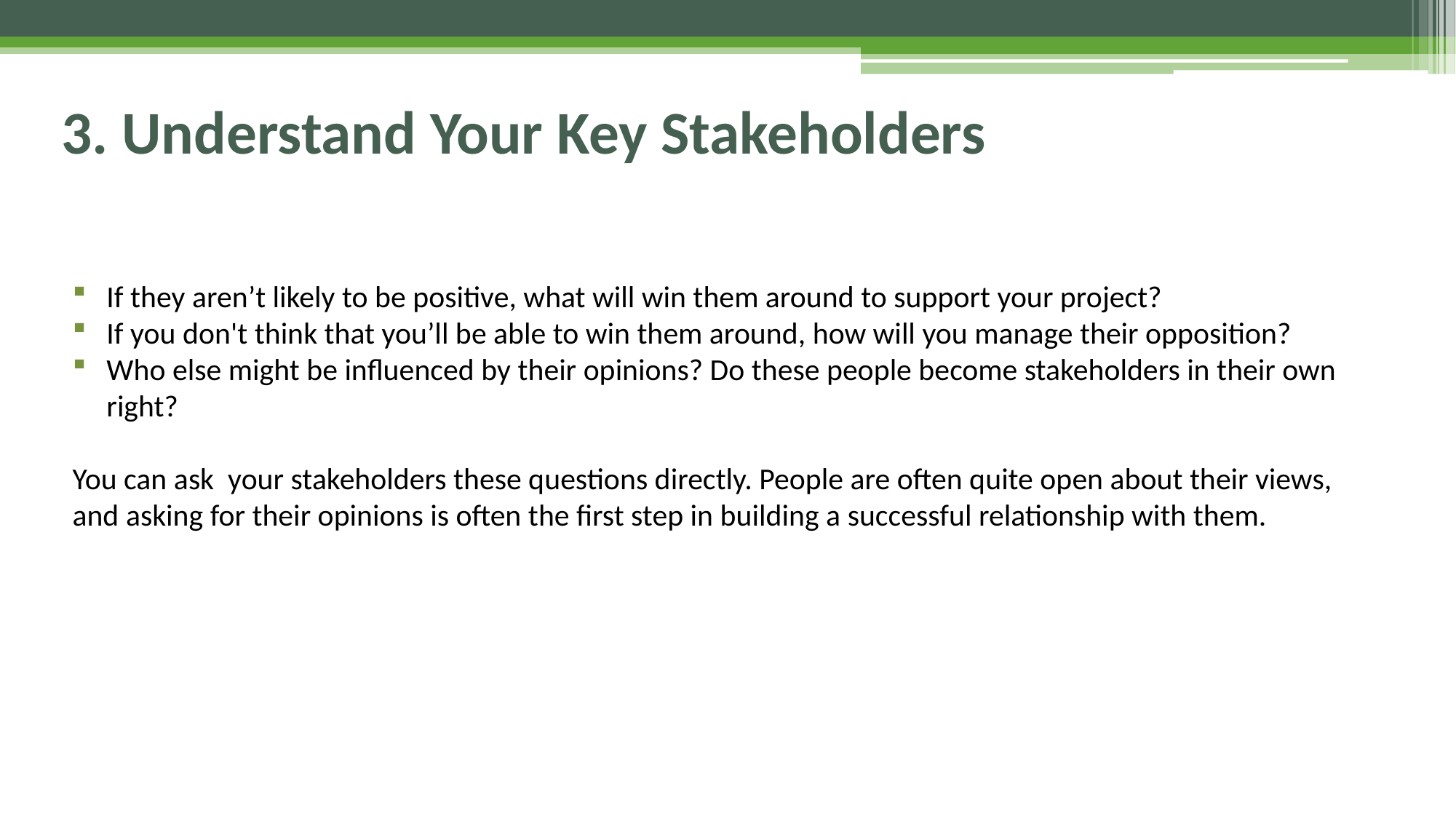

# 3. Understand Your Key Stakeholders

If they aren’t likely to be positive, what will win them around to support your project?
If you don't think that you’ll be able to win them around, how will you manage their opposition?
Who else might be influenced by their opinions? Do these people become stakeholders in their own right?

You can ask  your stakeholders these questions directly. People are often quite open about their views, and asking for their opinions is often the first step in building a successful relationship with them.